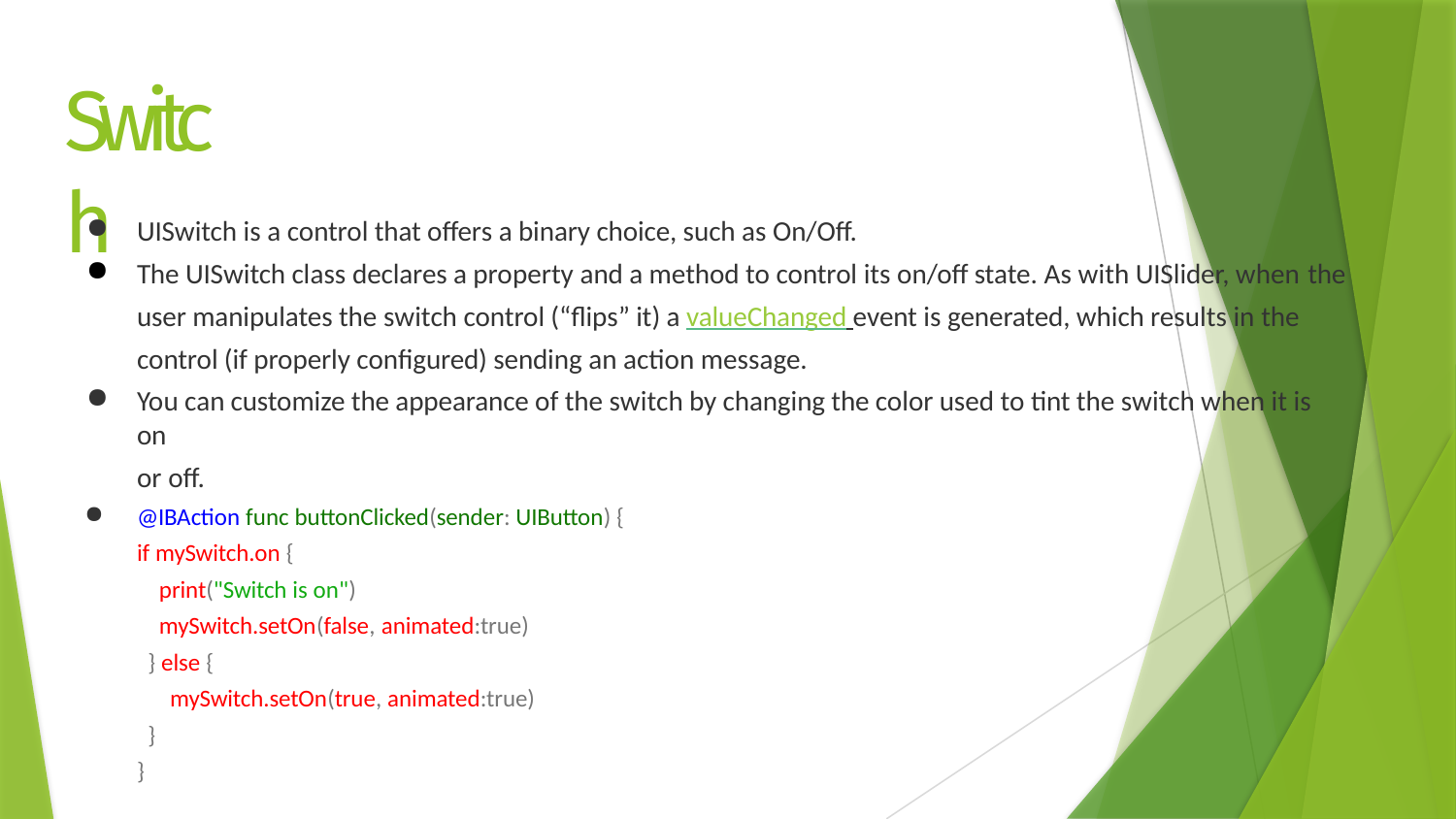

# Switch
UISwitch is a control that offers a binary choice, such as On/Off.
The UISwitch class declares a property and a method to control its on/off state. As with UISlider, when the
user manipulates the switch control (“flips” it) a valueChanged event is generated, which results in the  control (if properly configured) sending an action message.
You can customize the appearance of the switch by changing the color used to tint the switch when it is on
or off.
@IBAction func buttonClicked(sender: UIButton) {  if mySwitch.on {
print("Switch is on")  mySwitch.setOn(false, animated:true)
} else {
mySwitch.setOn(true, animated:true)
}
}